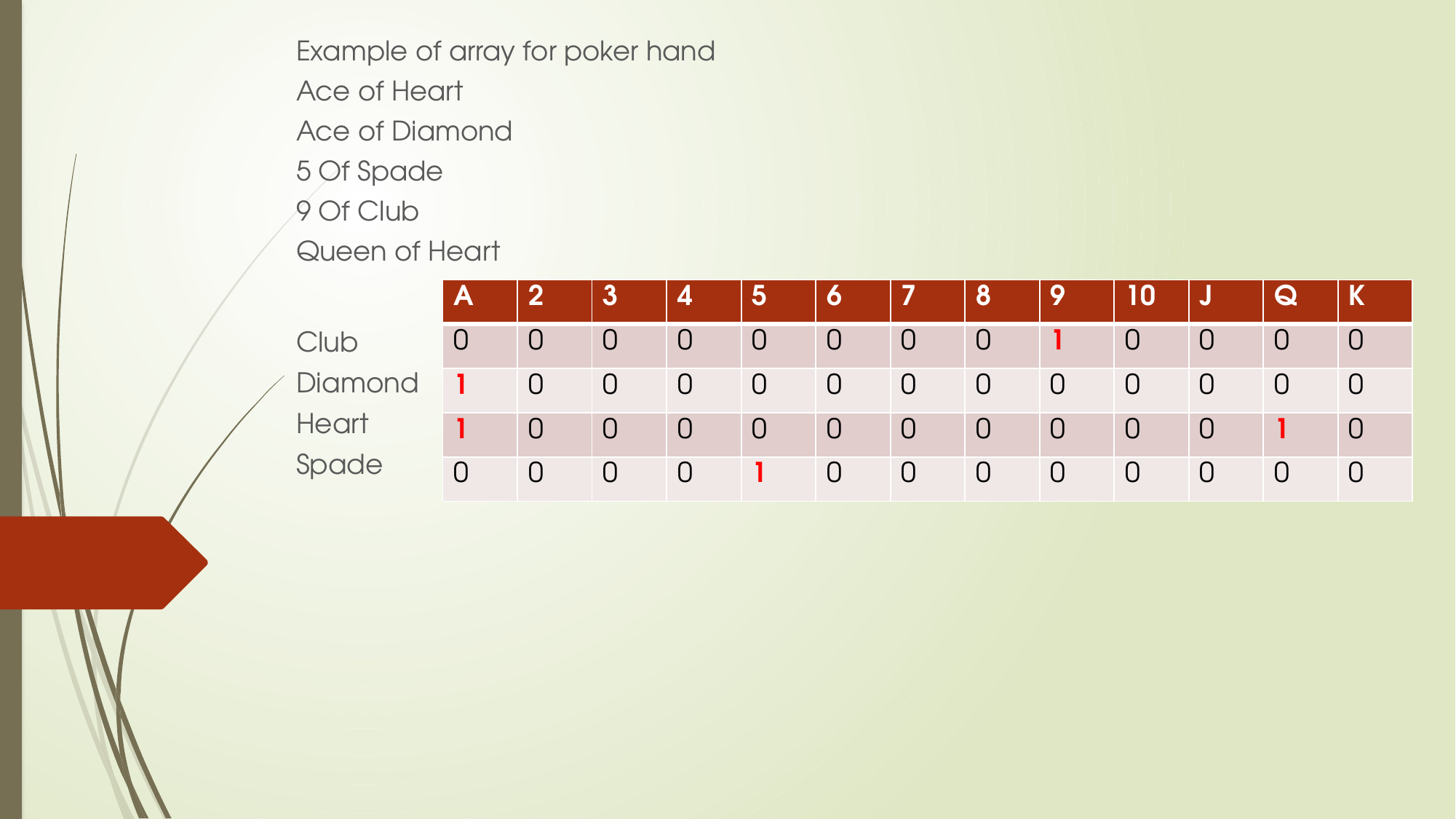

Example of array for poker hand
Ace of Heart
Ace of Diamond
5 Of Spade
9 Of Club
Queen of Heart
| A | 2 | 3 | 4 | 5 | 6 | 7 | 8 | 9 | 10 | J | Q | K |
| --- | --- | --- | --- | --- | --- | --- | --- | --- | --- | --- | --- | --- |
| 0 | 0 | 0 | 0 | 0 | 0 | 0 | 0 | 1 | 0 | 0 | 0 | 0 |
| 1 | 0 | 0 | 0 | 0 | 0 | 0 | 0 | 0 | 0 | 0 | 0 | 0 |
| 1 | 0 | 0 | 0 | 0 | 0 | 0 | 0 | 0 | 0 | 0 | 1 | 0 |
| 0 | 0 | 0 | 0 | 1 | 0 | 0 | 0 | 0 | 0 | 0 | 0 | 0 |
Club
Diamond
Heart
Spade